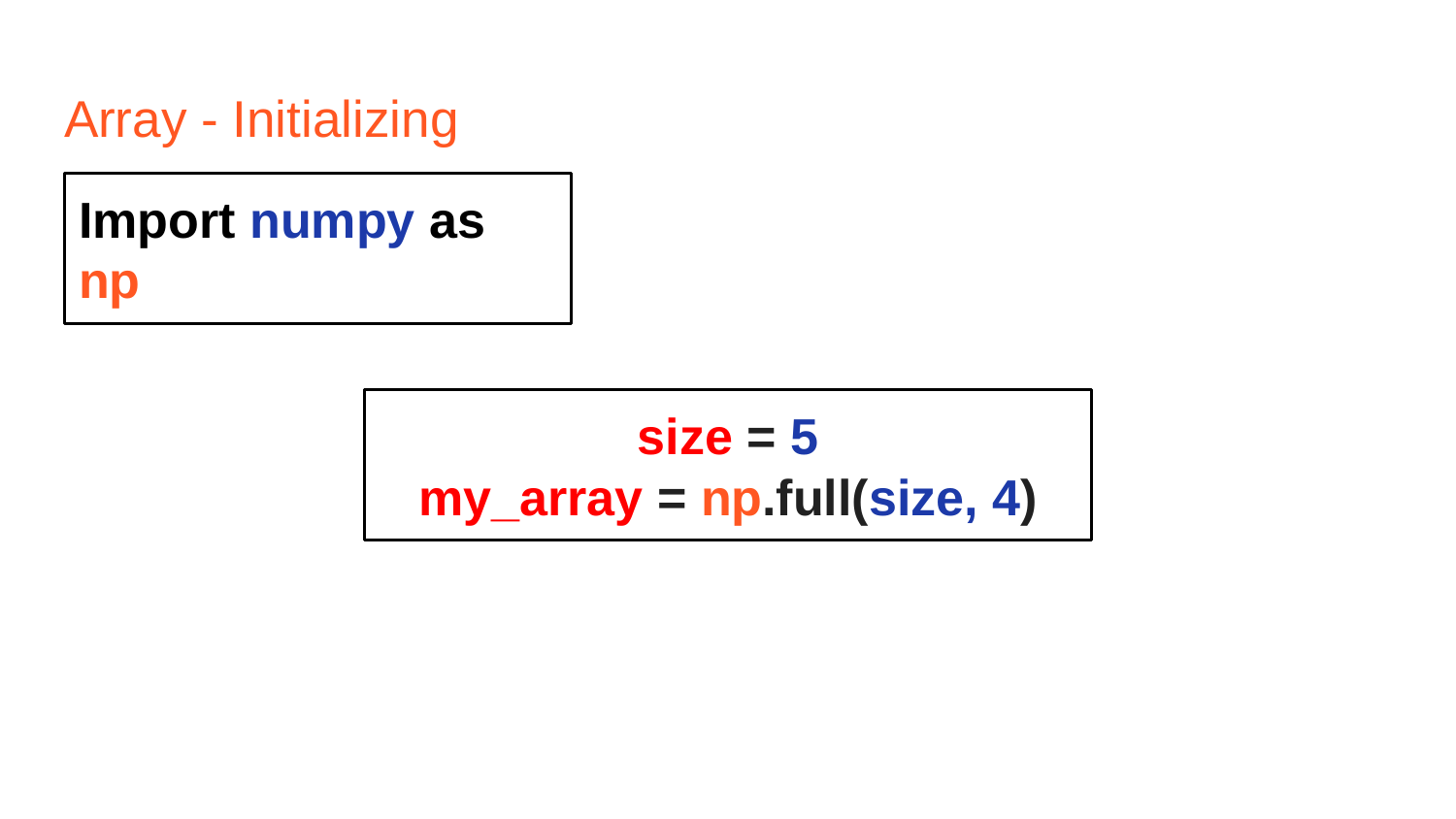

# Array - Initializing
Import numpy as np
size = 5
my_array = np.full(size, 4)